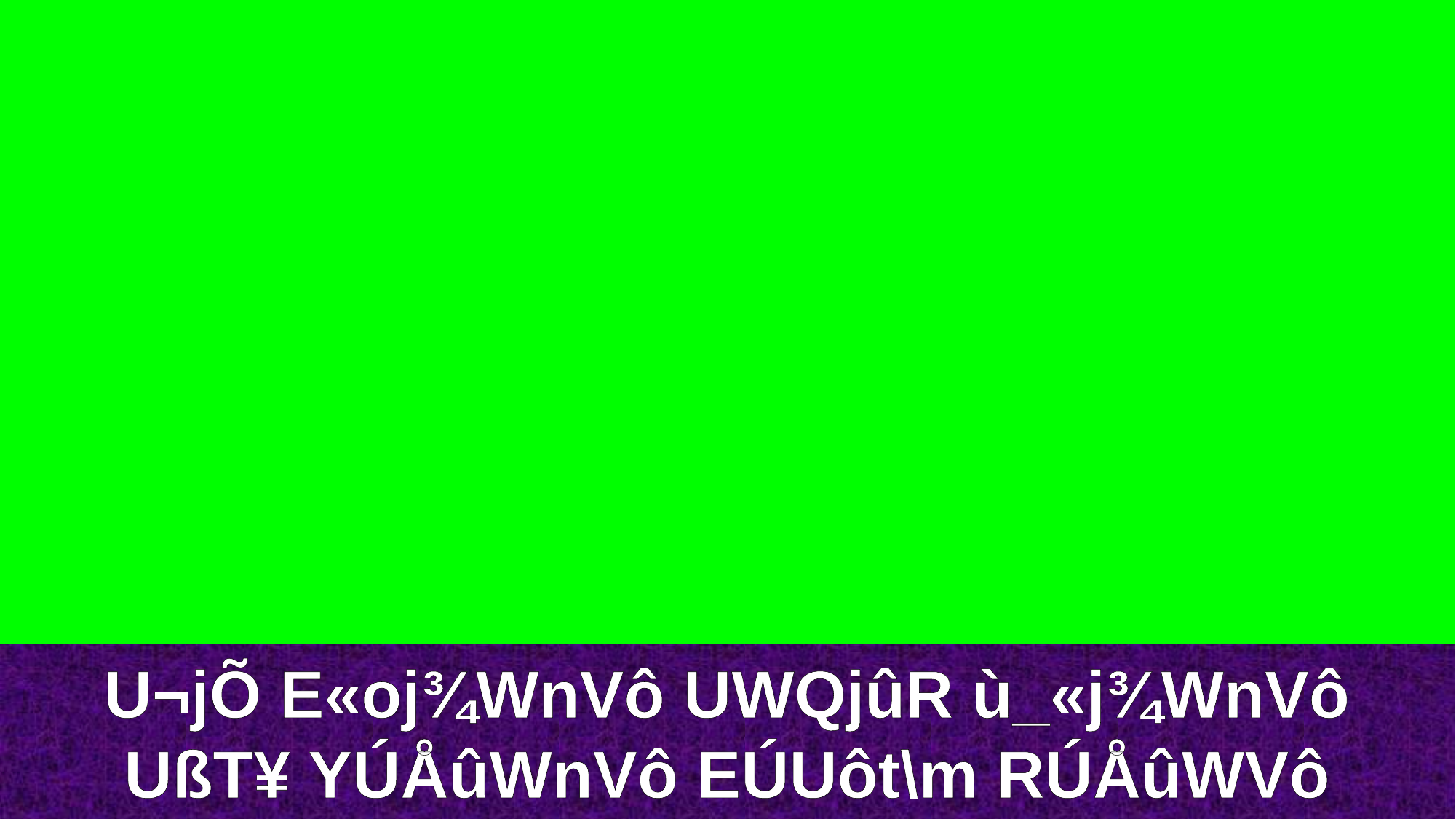

U¬jÕ E«oj¾WnVô UWQjûR ù_«j¾WnVô
UßT¥ YÚÅûWnVô EÚUôt\m RÚÅûWVô